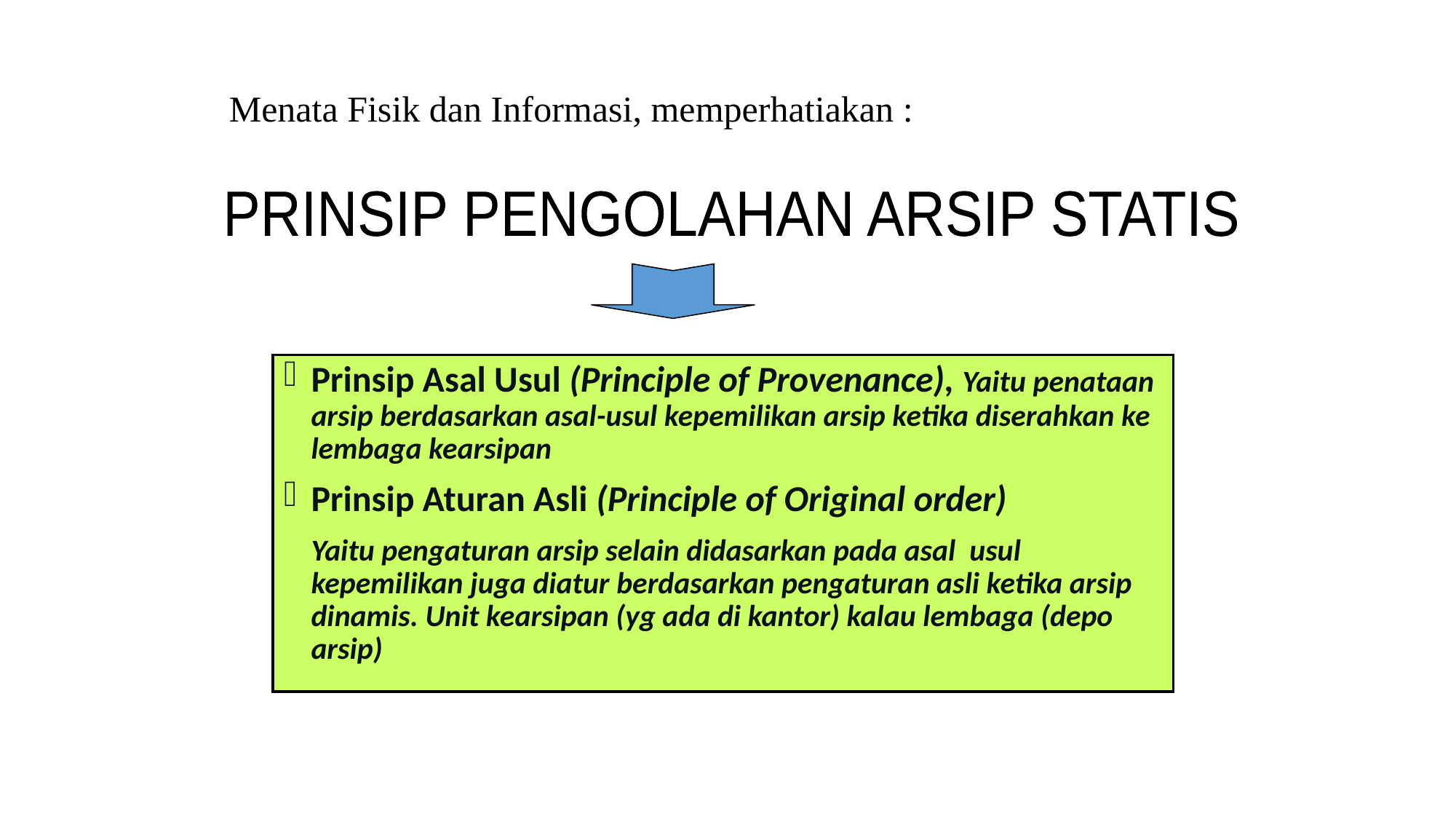

Menata Fisik dan Informasi, memperhatiakan :
 PRINSIP PENGOLAHAN ARSIP STATIS

Prinsip Asal Usul (Principle of Provenance), Yaitu penataan arsip berdasarkan asal-usul kepemilikan arsip ketika diserahkan ke lembaga kearsipan
Prinsip Aturan Asli (Principle of Original order)
	Yaitu pengaturan arsip selain didasarkan pada asal  usul kepemilikan juga diatur berdasarkan pengaturan asli ketika arsip dinamis. Unit kearsipan (yg ada di kantor) kalau lembaga (depo arsip)